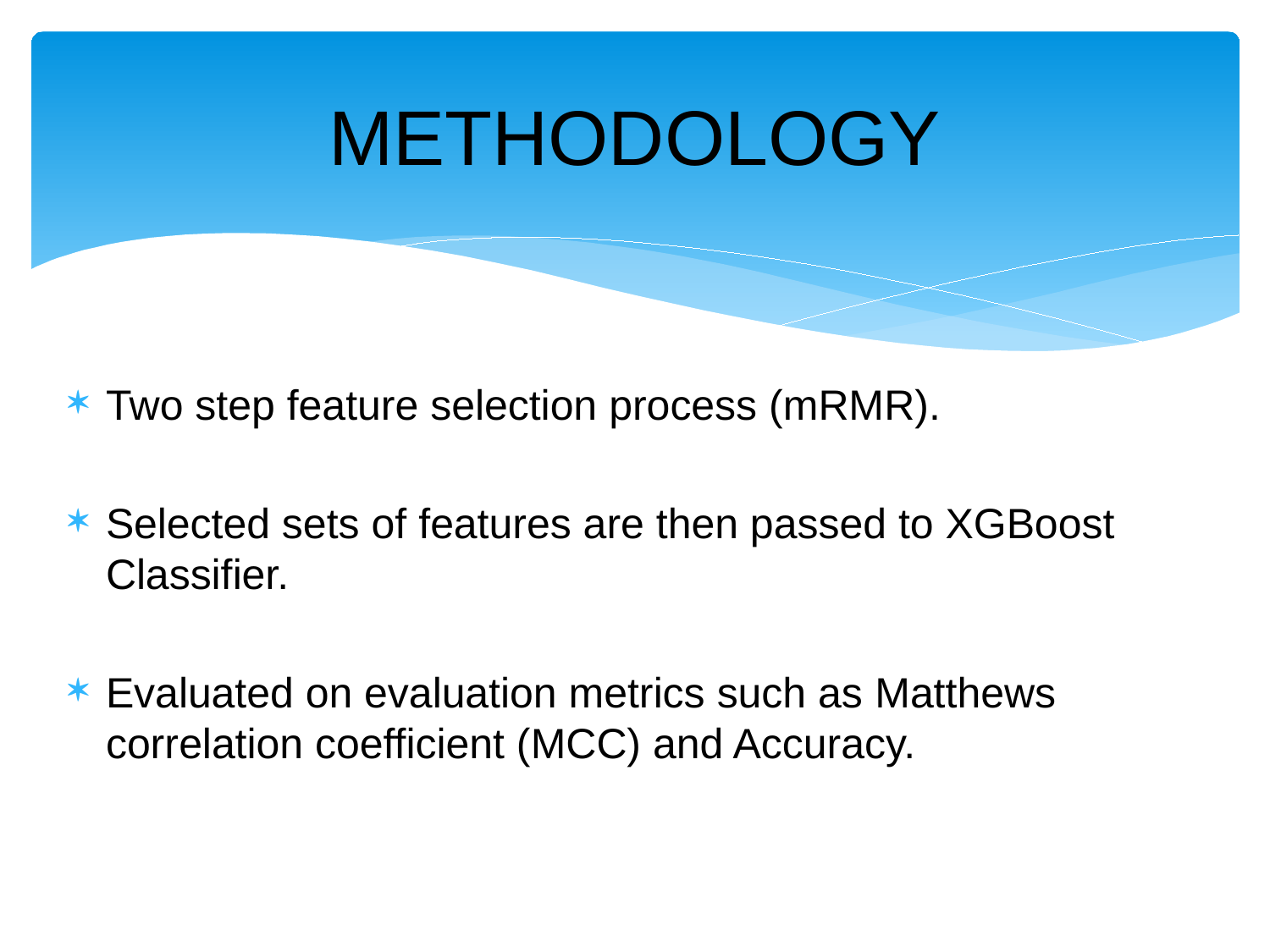

# METHODOLOGY
Two step feature selection process (mRMR).

Selected sets of features are then passed to XGBoost Classifier.

Evaluated on evaluation metrics such as Matthews correlation coefficient (MCC) and Accuracy.